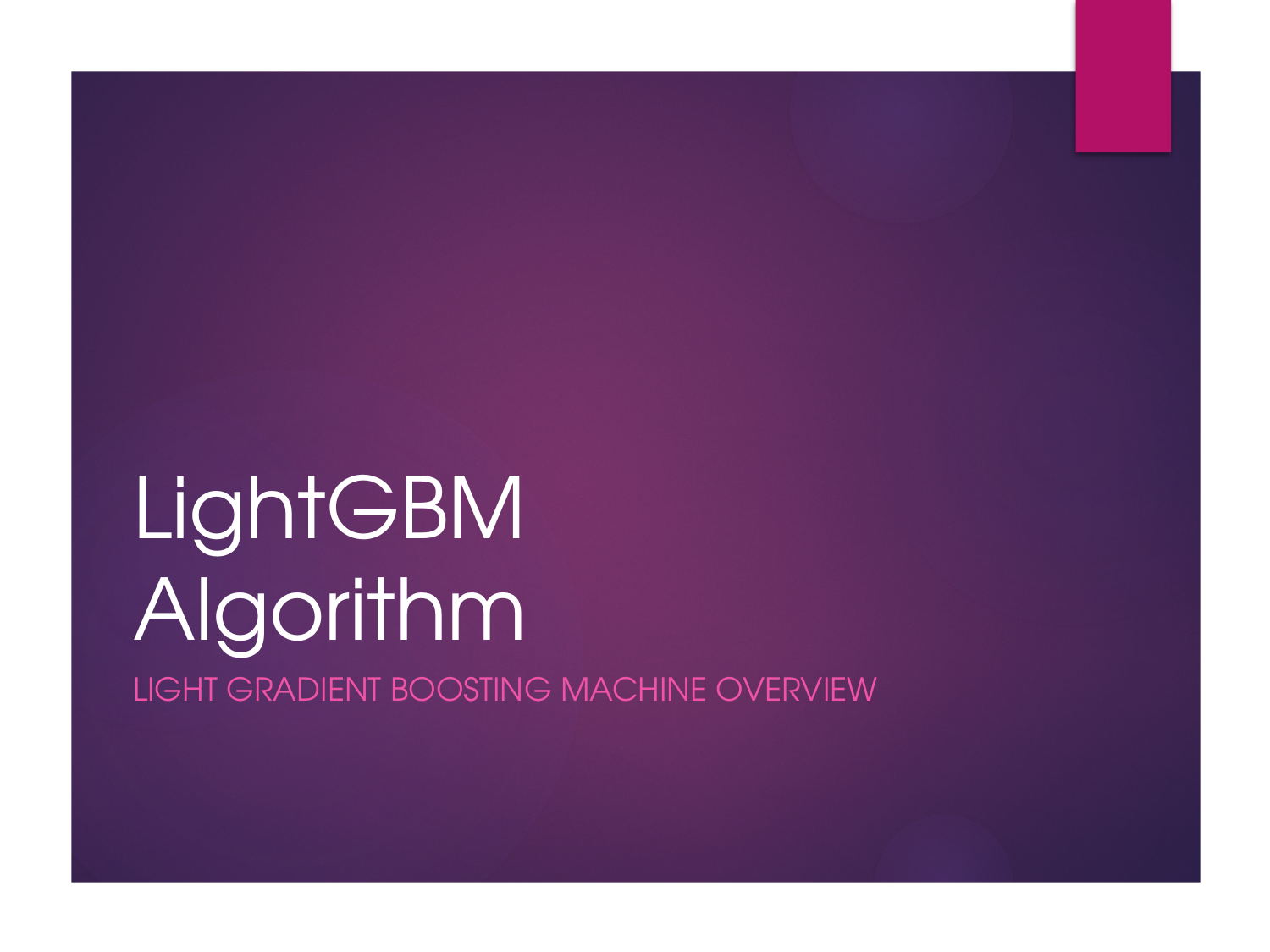

# LightGBM Algorithm
Light Gradient Boosting Machine Overview